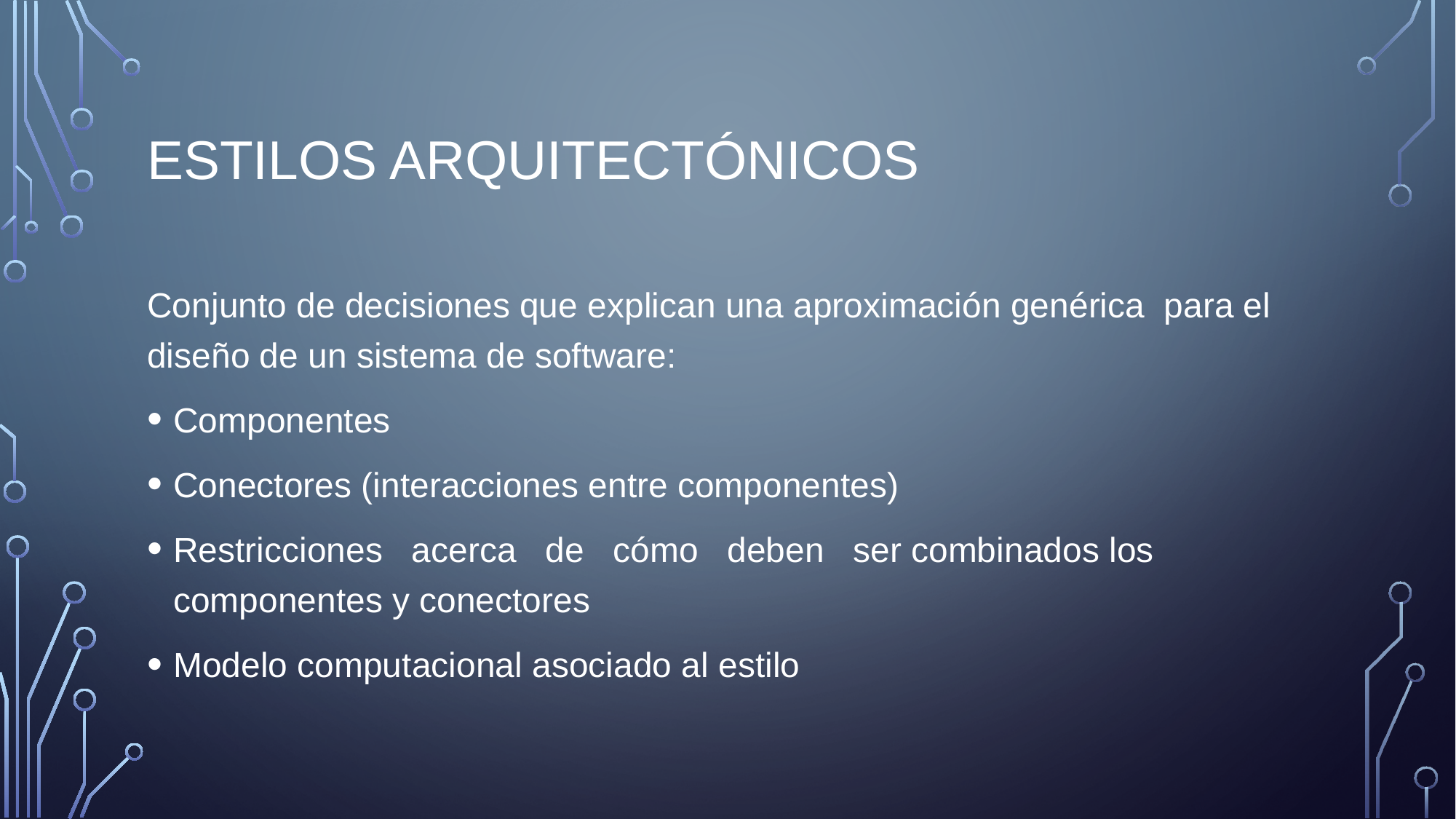

# Estilos arquitectónicos
Conjunto de decisiones que explican una aproximación genérica  para el diseño de un sistema de software:
Componentes
Conectores (interacciones entre componentes)
Restricciones   acerca   de   cómo   deben   ser combinados los componentes y conectores
Modelo computacional asociado al estilo